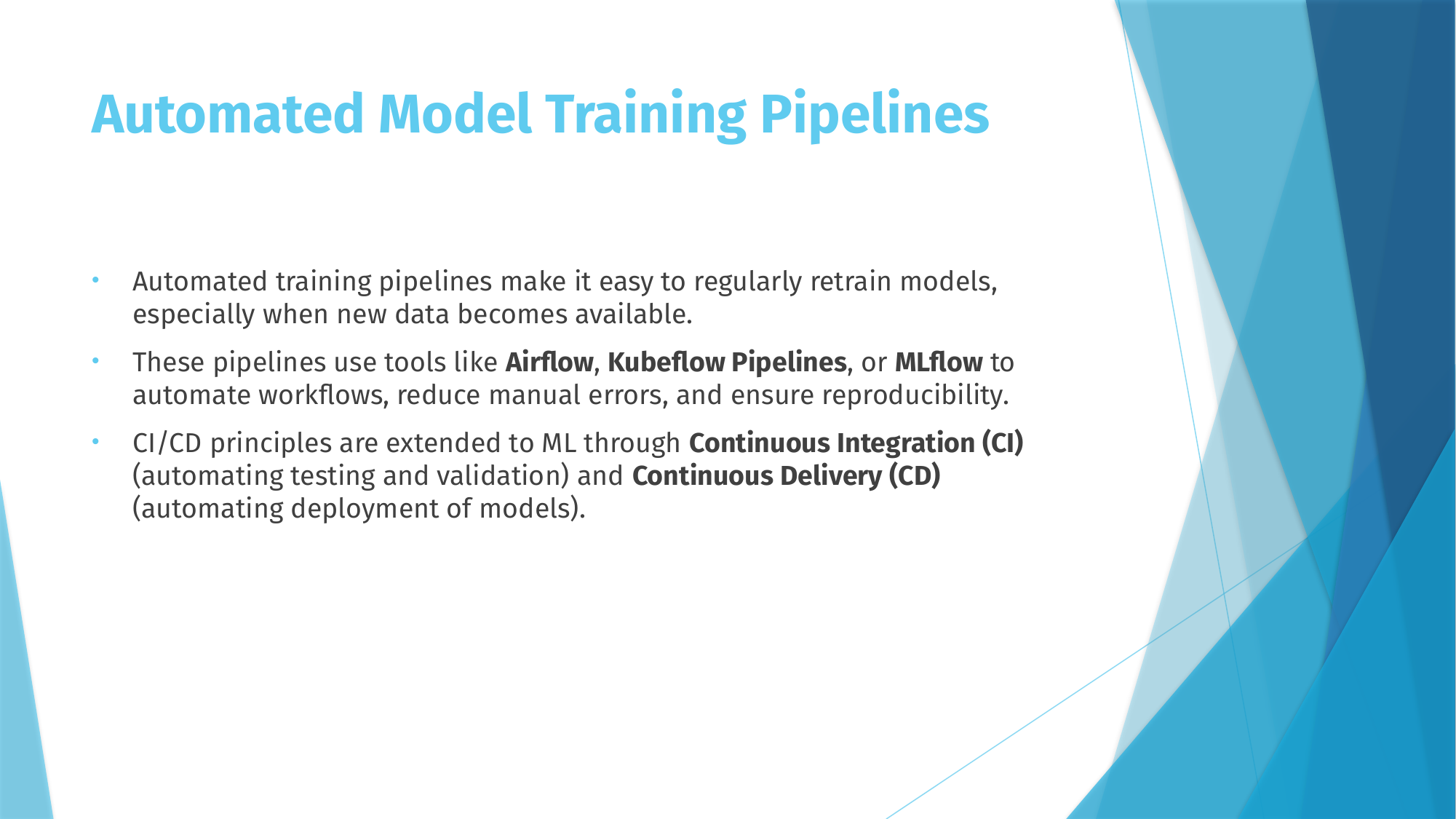

# Automated Model Training Pipelines
Automated training pipelines make it easy to regularly retrain models, especially when new data becomes available.
These pipelines use tools like Airflow, Kubeflow Pipelines, or MLflow to automate workflows, reduce manual errors, and ensure reproducibility.
CI/CD principles are extended to ML through Continuous Integration (CI) (automating testing and validation) and Continuous Delivery (CD) (automating deployment of models).